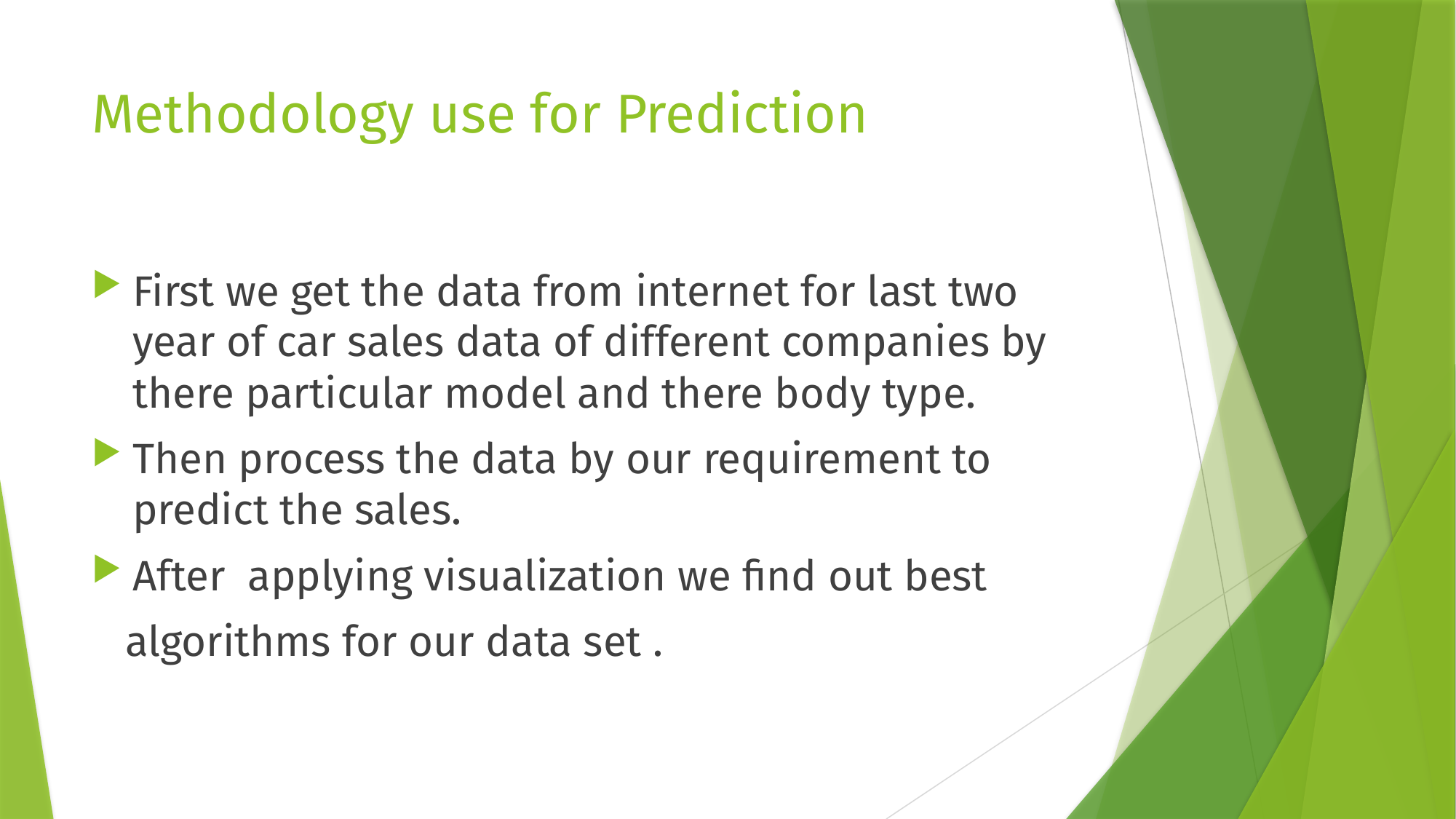

# Methodology use for Prediction
First we get the data from internet for last two year of car sales data of different companies by there particular model and there body type.
Then process the data by our requirement to predict the sales.
After  applying visualization we find out best
   algorithms for our data set .